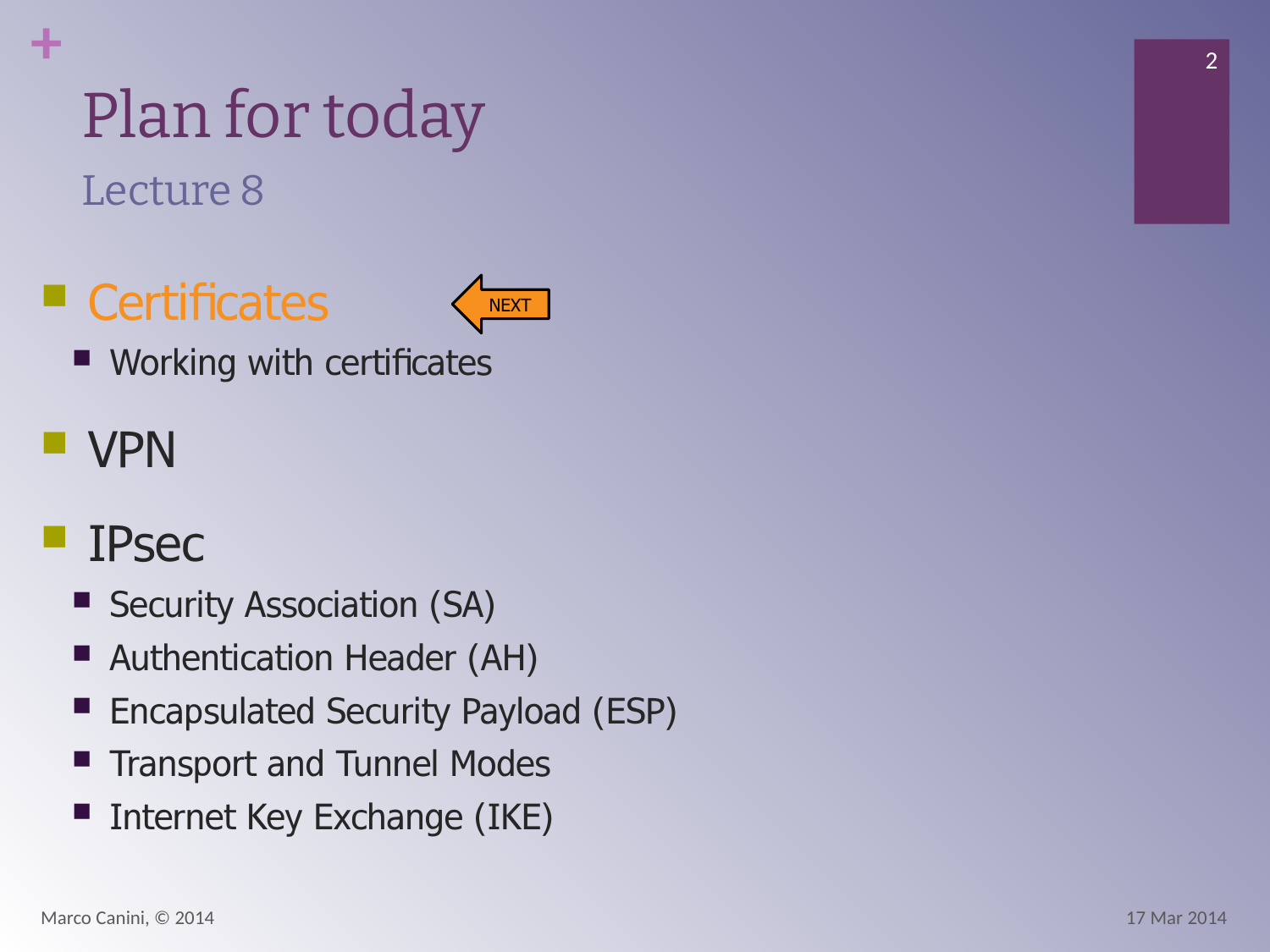

# Plan for today
2
Lecture 8
Certificates
Working with certificates
VPN
IPsec
Security Association (SA)
Authentication Header (AH)
Encapsulated Security Payload (ESP)
Transport and Tunnel Modes
Internet Key Exchange (IKE)

NEXT
Marco Canini, © 2014
17 Mar 2014